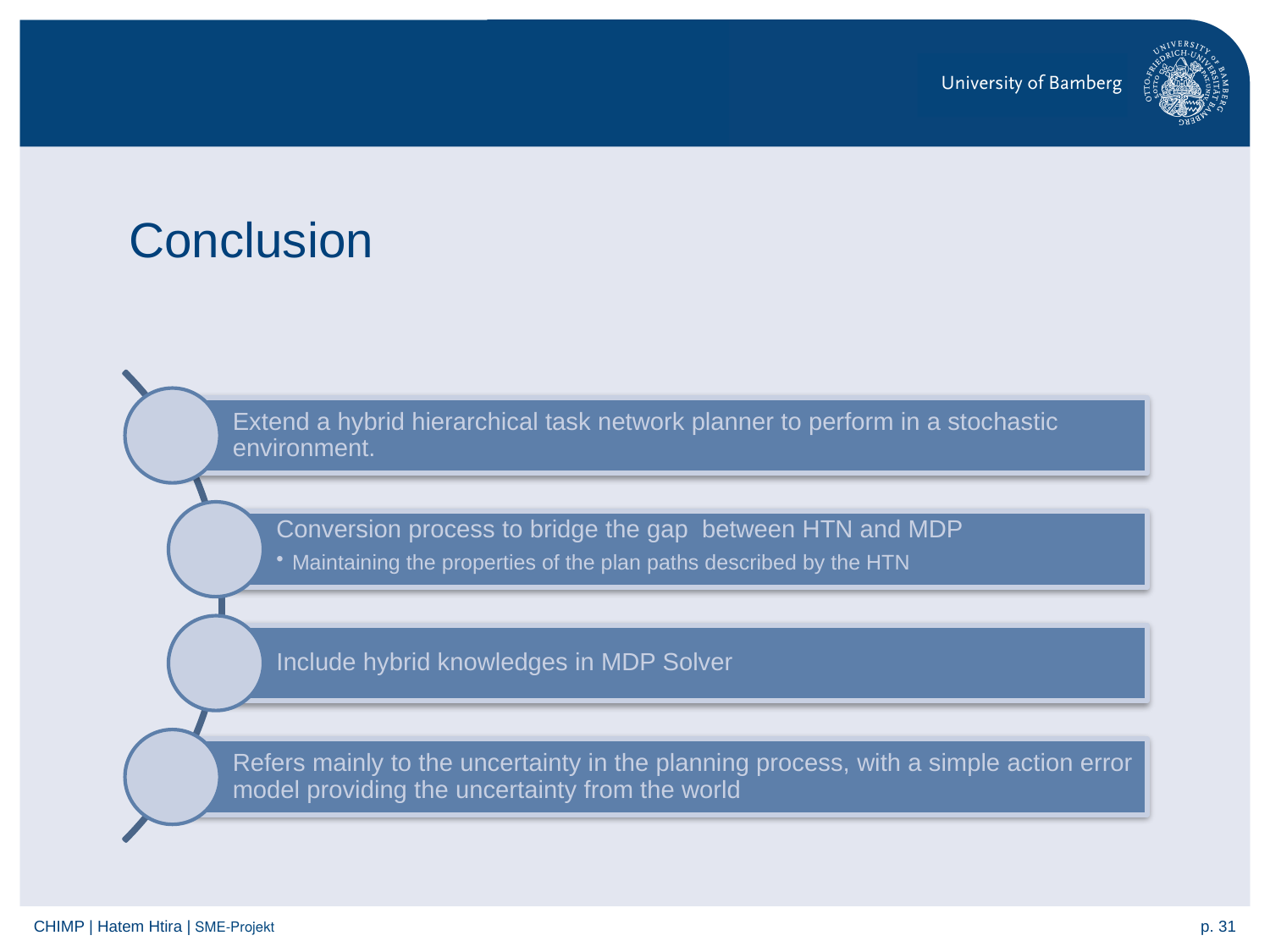

# Conclusion
Extend a hybrid hierarchical task network planner to perform in a stochastic environment.
Conversion process to bridge the gap  between HTN and MDP
Maintaining the properties of the plan paths described by the HTN
Include hybrid knowledges in MDP Solver
Refers mainly to the uncertainty in the planning process, with a simple action error model providing the uncertainty from the world